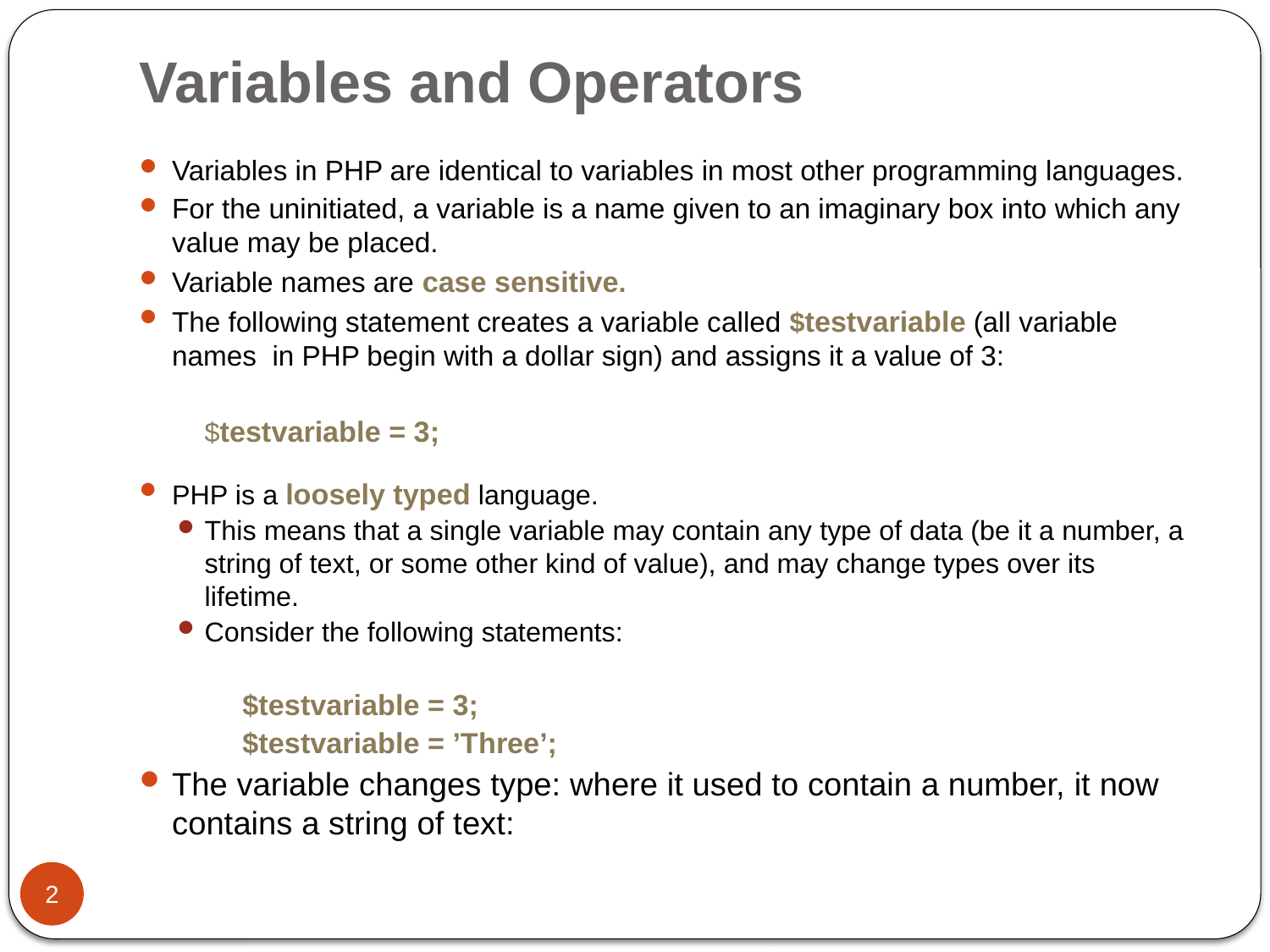

# Variables and Operators
Variables in PHP are identical to variables in most other programming languages.
For the uninitiated, a variable is a name given to an imaginary box into which any value may be placed.
Variable names are case sensitive.
The following statement creates a variable called $testvariable (all variable names  in PHP begin with a dollar sign) and assigns it a value of 3:

$testvariable = 3;

PHP is a loosely typed language.
This means that a single variable may contain any type of data (be it a number, a string of text, or some other kind of value), and may change types over its lifetime.
Consider the following statements:

$testvariable = 3;
$testvariable = ’Three’;
The variable changes type: where it used to contain a number, it now contains a string of text:

2